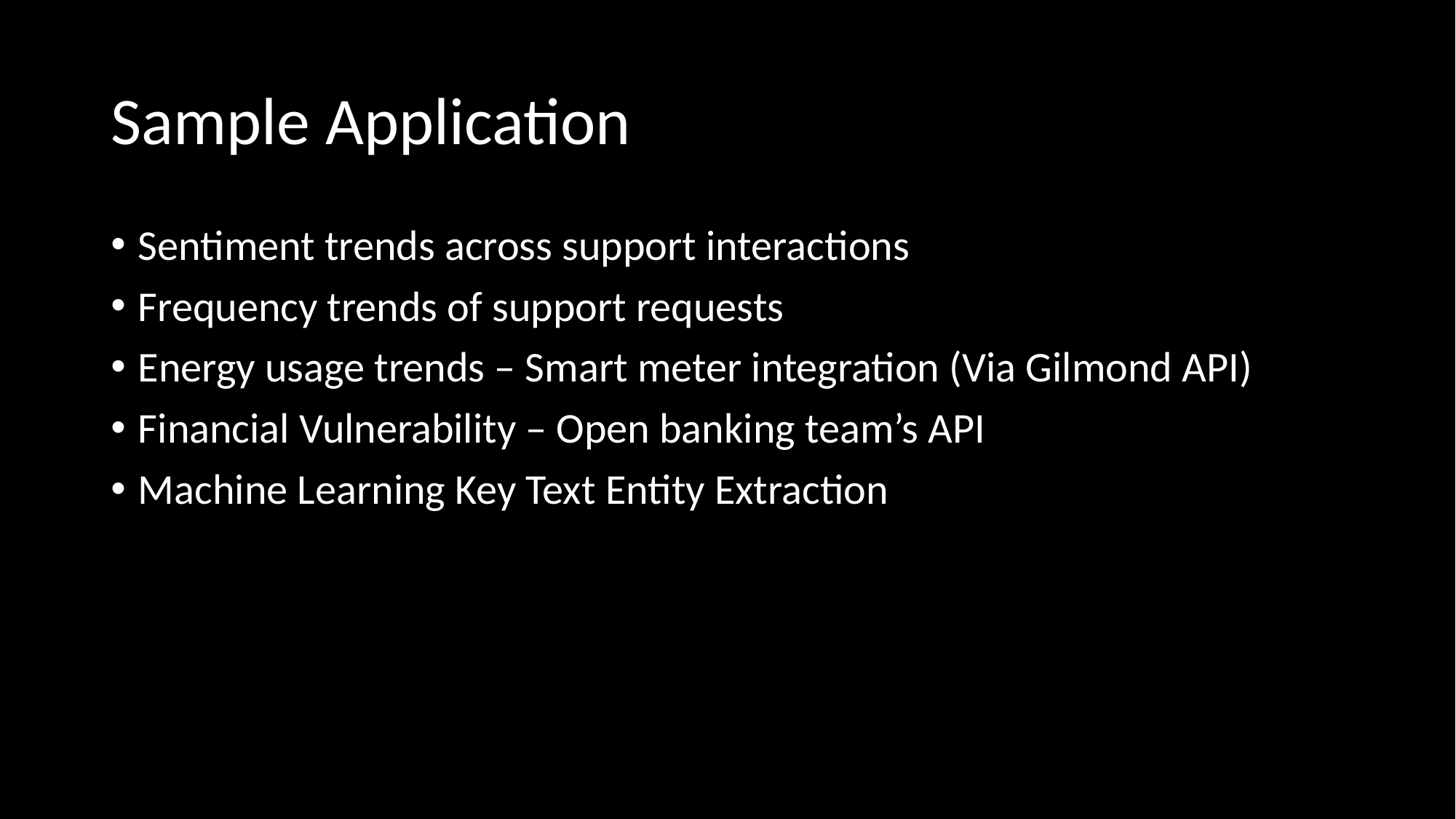

# Sample Application
Sentiment trends across support interactions
Frequency trends of support requests
Energy usage trends – Smart meter integration (Via Gilmond API)
Financial Vulnerability – Open banking team’s API
Machine Learning Key Text Entity Extraction